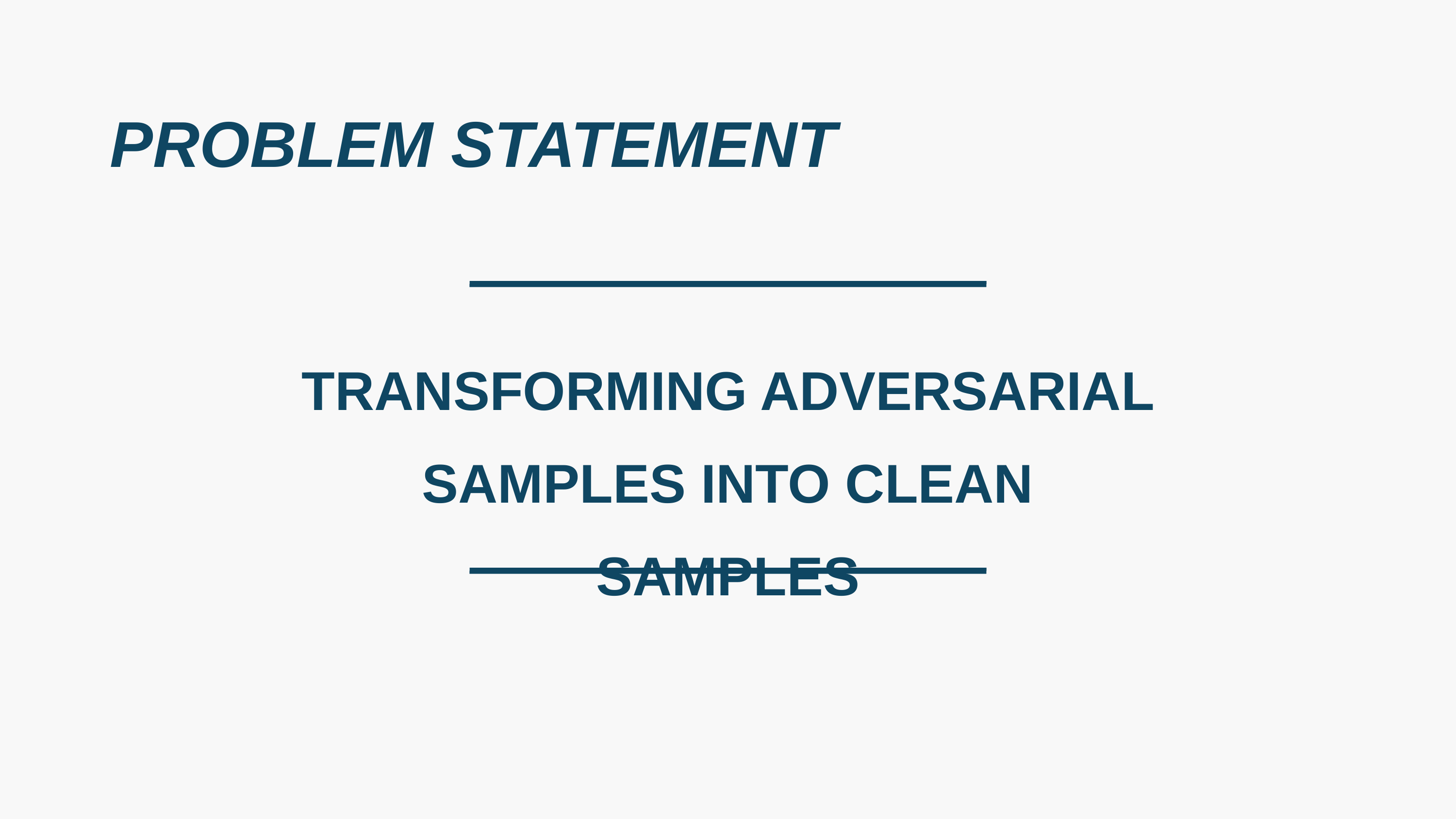

PROBLEM STATEMENT

TRANSFORMING ADVERSARIAL SAMPLES INTO CLEAN SAMPLES